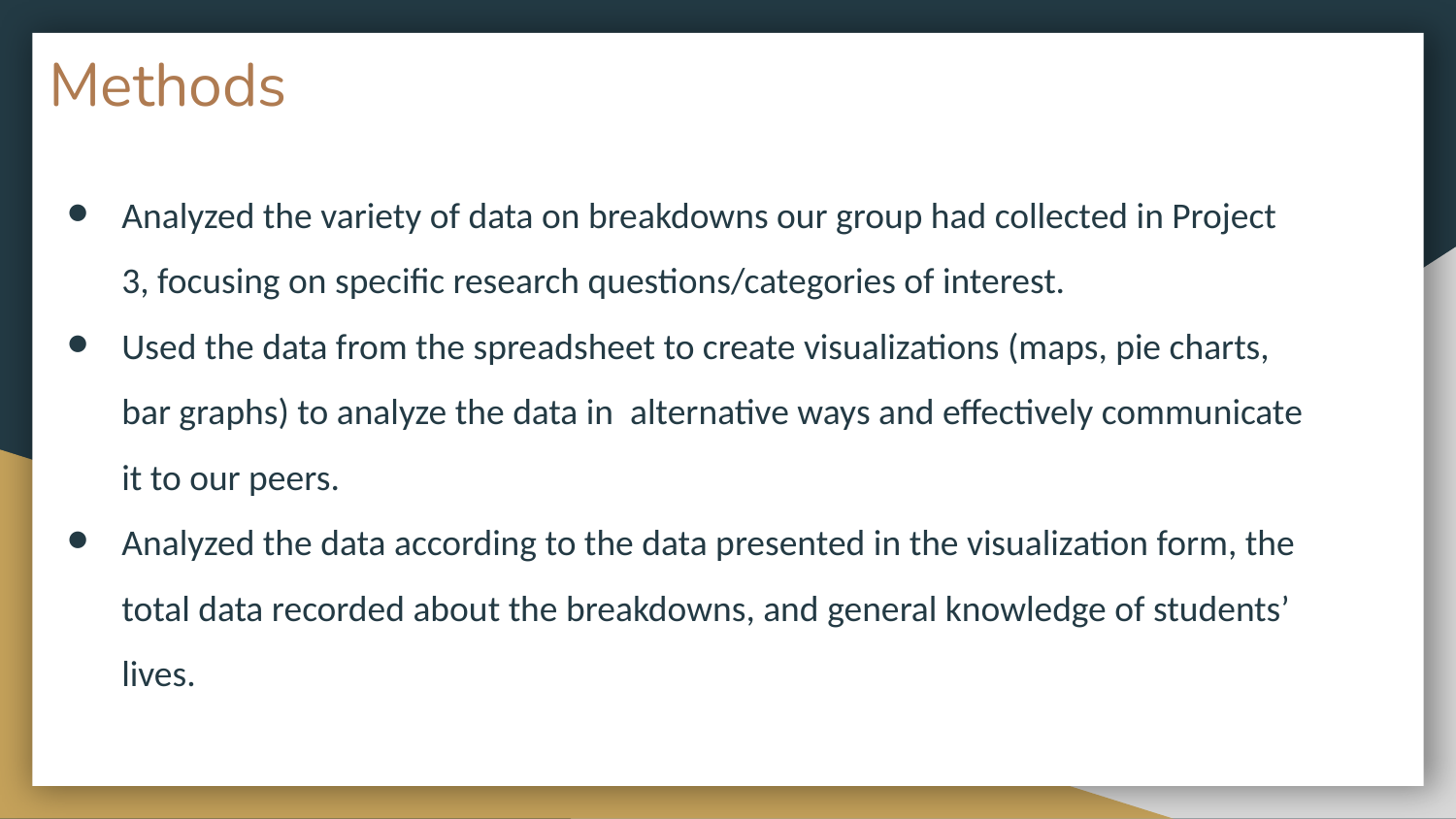

# Methods
Analyzed the variety of data on breakdowns our group had collected in Project 3, focusing on specific research questions/categories of interest.
Used the data from the spreadsheet to create visualizations (maps, pie charts, bar graphs) to analyze the data in  alternative ways and effectively communicate it to our peers.
Analyzed the data according to the data presented in the visualization form, the total data recorded about the breakdowns, and general knowledge of students’ lives.